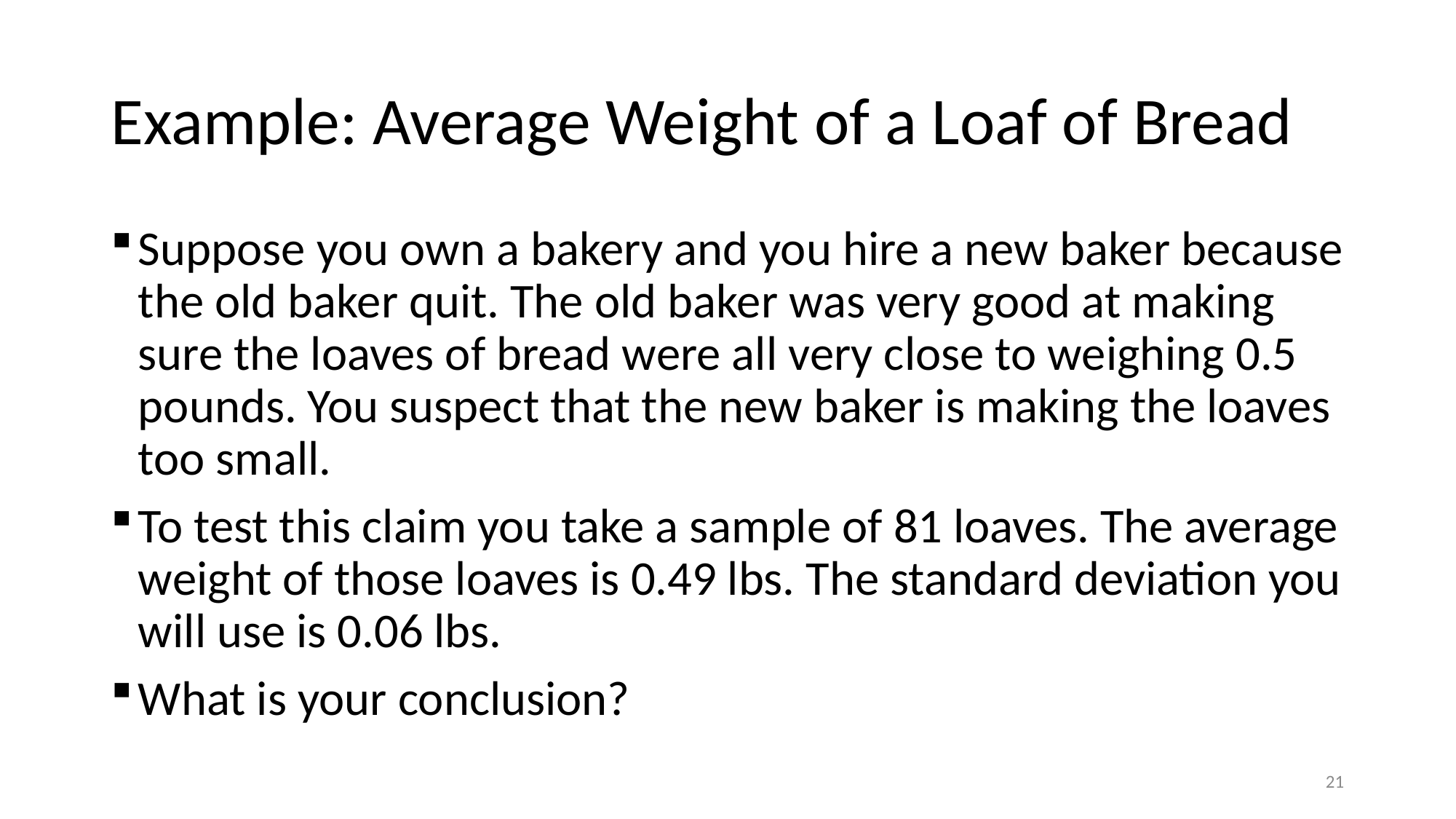

# Example: Average Weight of a Loaf of Bread
Suppose you own a bakery and you hire a new baker because the old baker quit. The old baker was very good at making sure the loaves of bread were all very close to weighing 0.5 pounds. You suspect that the new baker is making the loaves too small.
To test this claim you take a sample of 81 loaves. The average weight of those loaves is 0.49 lbs. The standard deviation you will use is 0.06 lbs.
What is your conclusion?

21